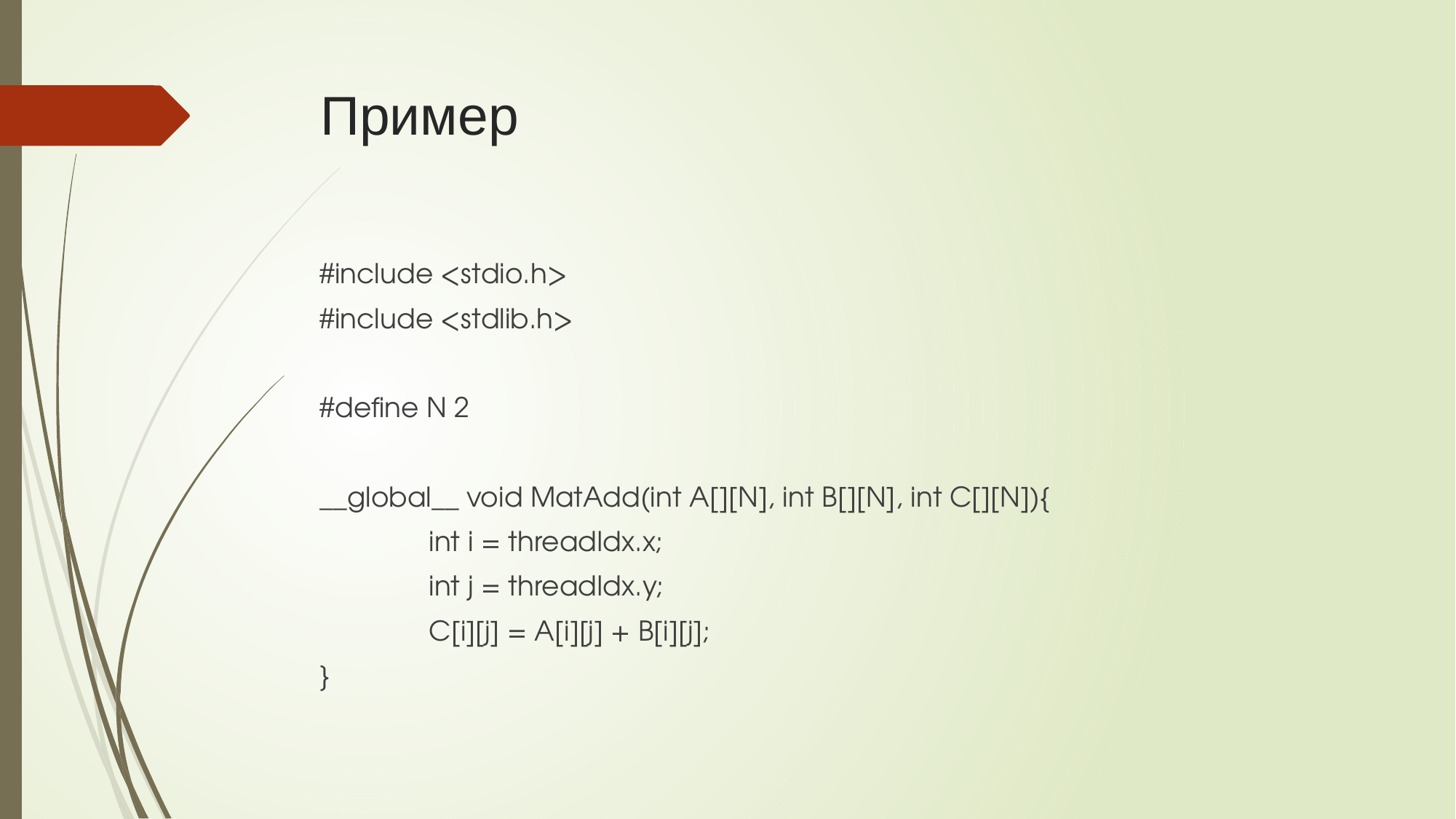

# Пример
#include <stdio.h>
#include <stdlib.h>

#define N 2

__global__ void MatAdd(int A[][N], int B[][N], int C[][N]){
   	int i = threadIdx.x;
   	int j = threadIdx.y;
   	C[i][j] = A[i][j] + B[i][j];
}